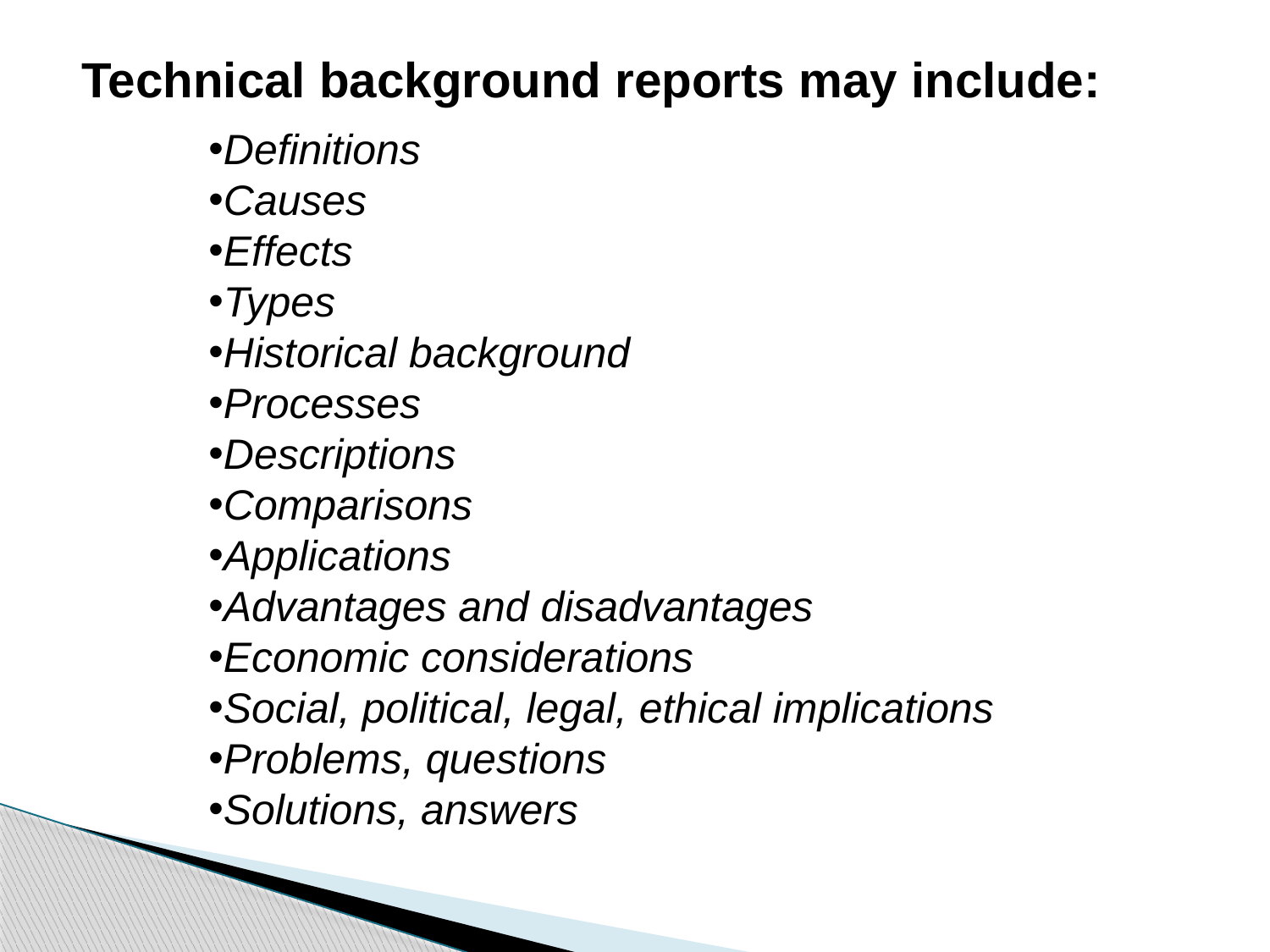

Technical background reports may include:
Definitions
Causes
Effects
Types
Historical background
Processes
Descriptions
Comparisons
Applications
Advantages and disadvantages
Economic considerations
Social, political, legal, ethical implications
Problems, questions
Solutions, answers